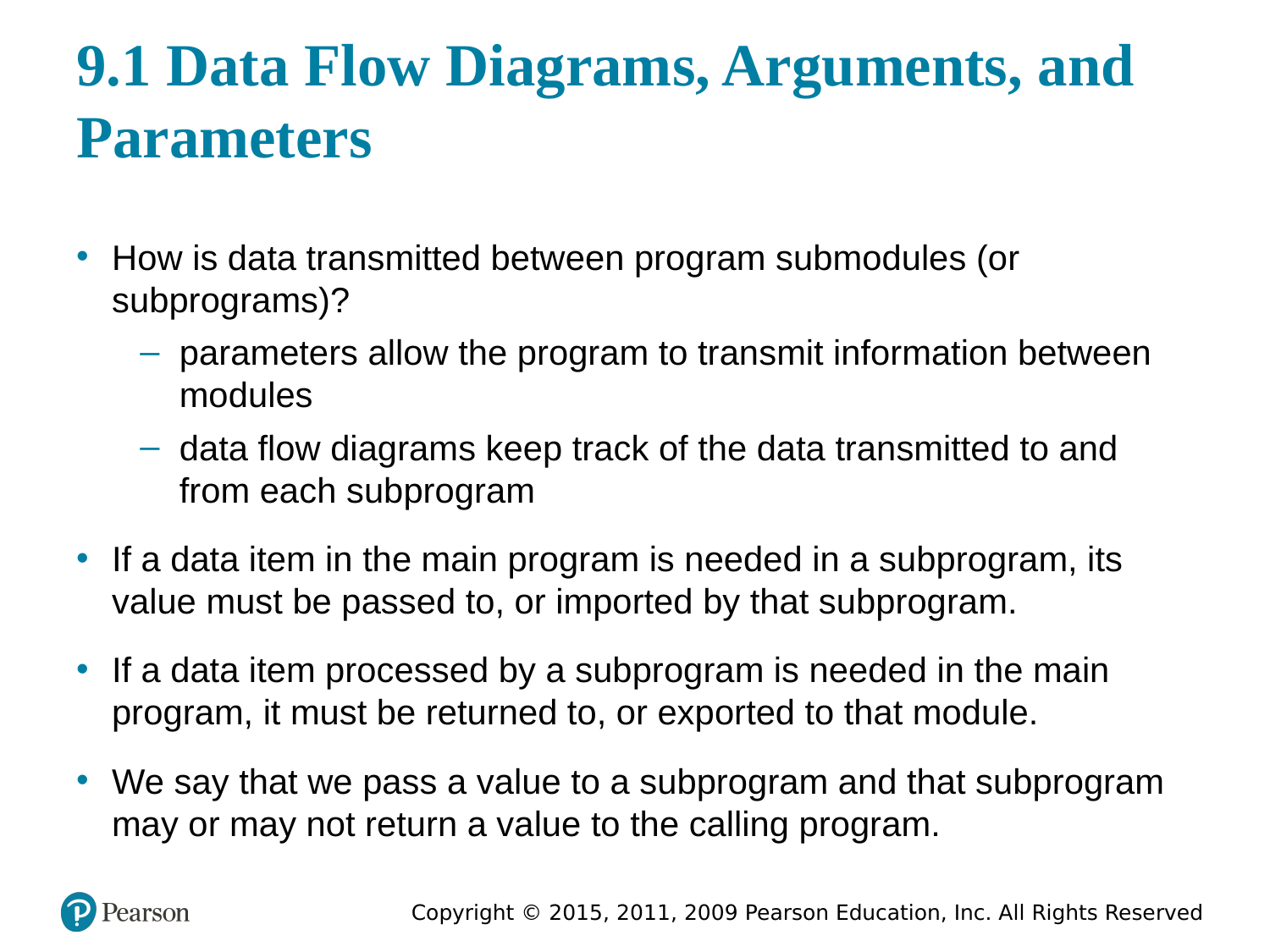

# 9.1 Data Flow Diagrams, Arguments, and Parameters
How is data transmitted between program submodules (or subprograms)?
parameters allow the program to transmit information between modules
data flow diagrams keep track of the data transmitted to and from each subprogram
If a data item in the main program is needed in a subprogram, its value must be passed to, or imported by that subprogram.
If a data item processed by a subprogram is needed in the main program, it must be returned to, or exported to that module.
We say that we pass a value to a subprogram and that subprogram may or may not return a value to the calling program.